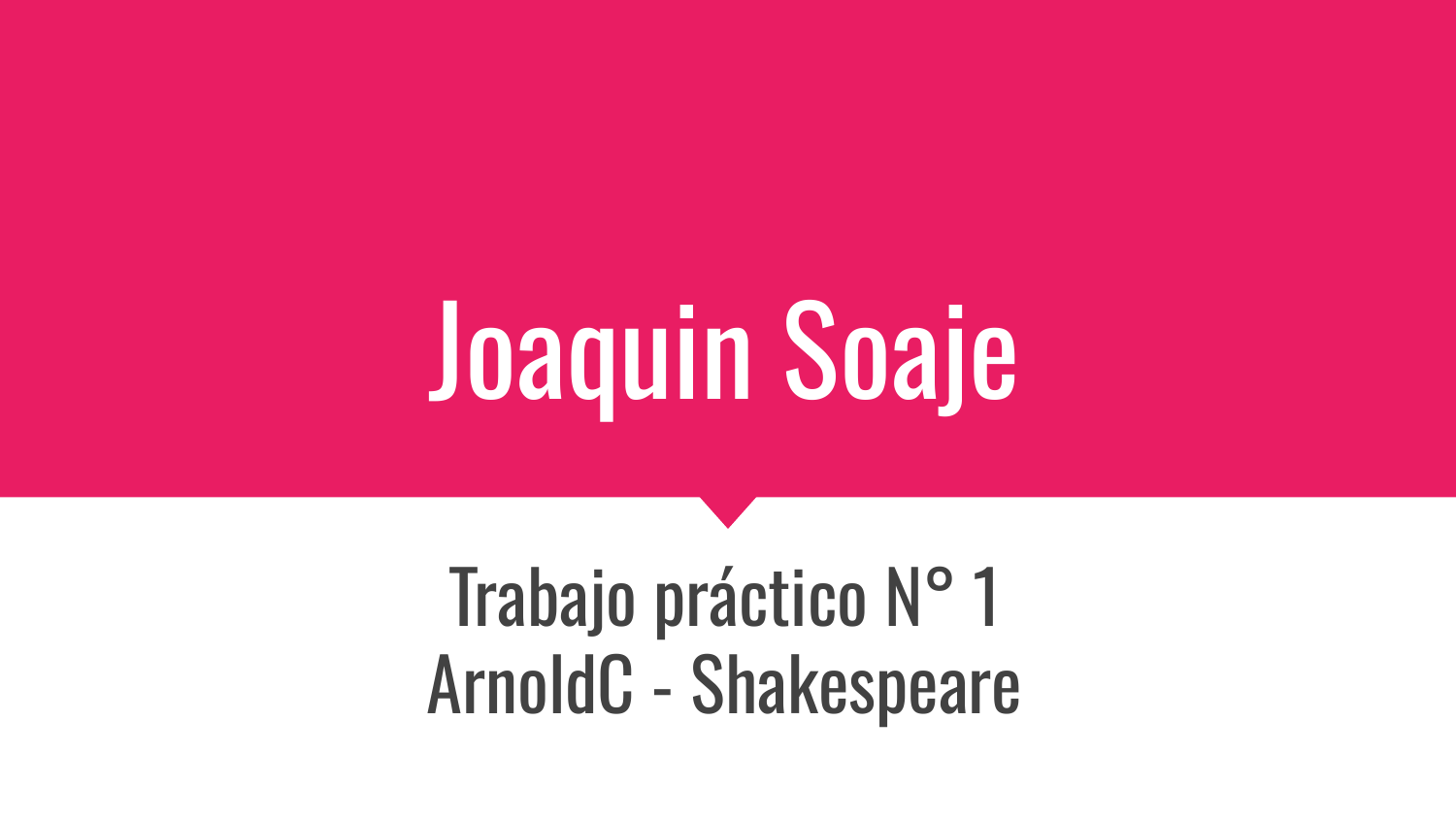

# Joaquin Soaje
Trabajo práctico N° 1
ArnoldC - Shakespeare